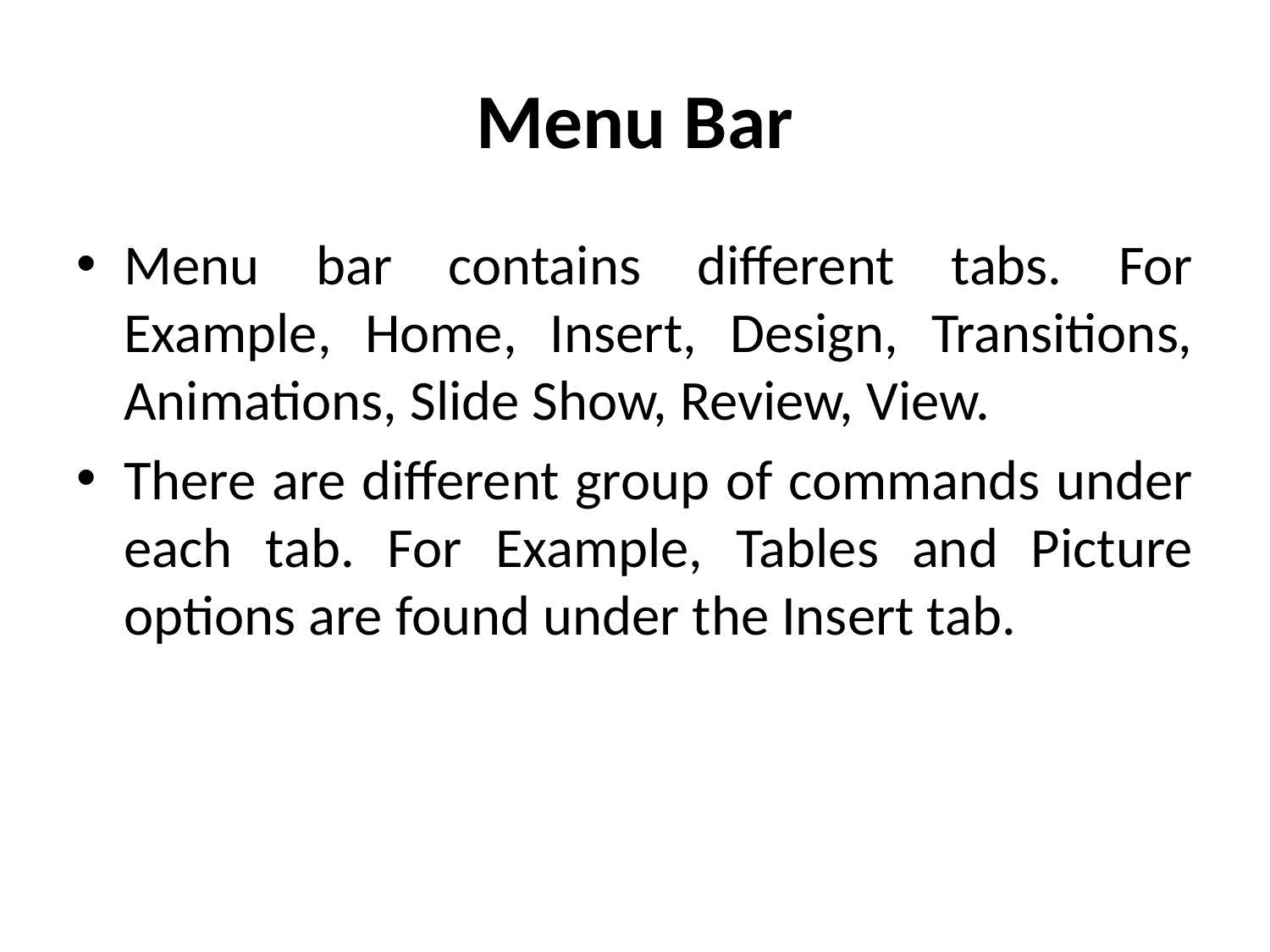

# Menu Bar
Menu bar contains different tabs. For Example, Home, Insert, Design, Transitions, Animations, Slide Show, Review, View.
There are different group of commands under each tab. For Example, Tables and Picture options are found under the Insert tab.